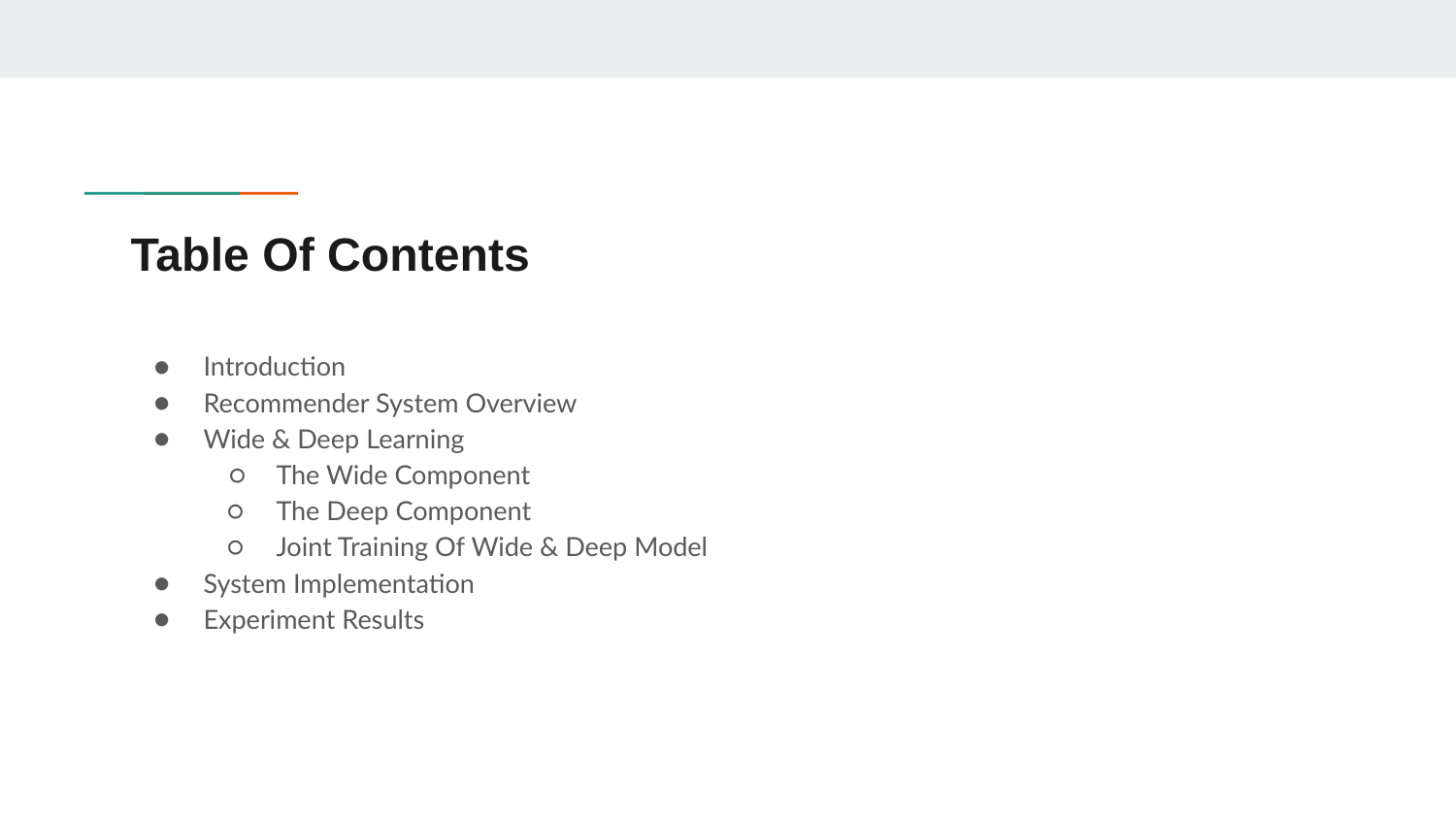

Table Of Contents
Introduction
Recommender System Overview
Wide & Deep Learning
The Wide Component
The Deep Component
Joint Training Of Wide & Deep Model
System Implementation
Experiment Results